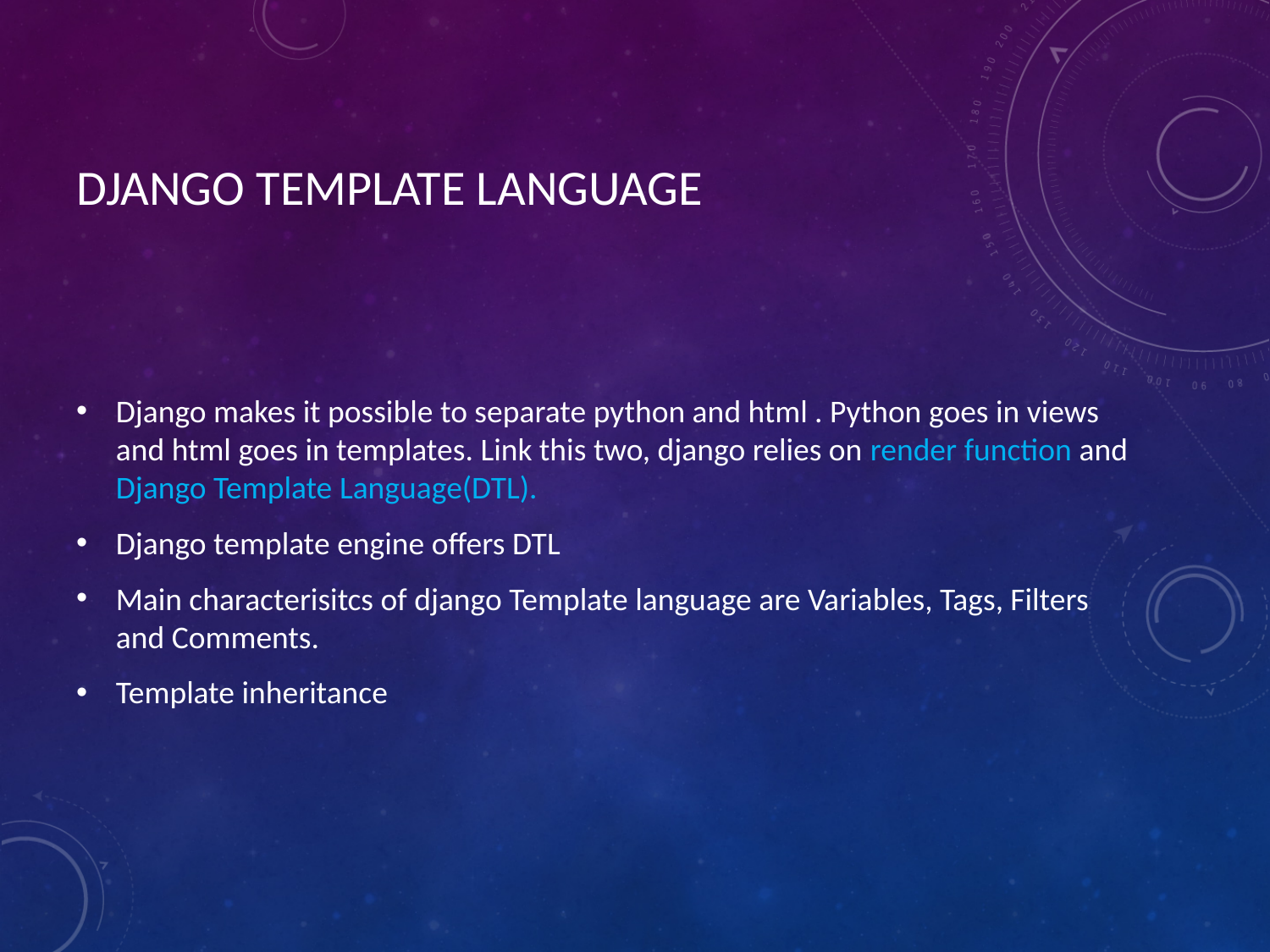

# Django template language
Django makes it possible to separate python and html . Python goes in views and html goes in templates. Link this two, django relies on render function and Django Template Language(DTL).
Django template engine offers DTL
Main characterisitcs of django Template language are Variables, Tags, Filters and Comments.
Template inheritance